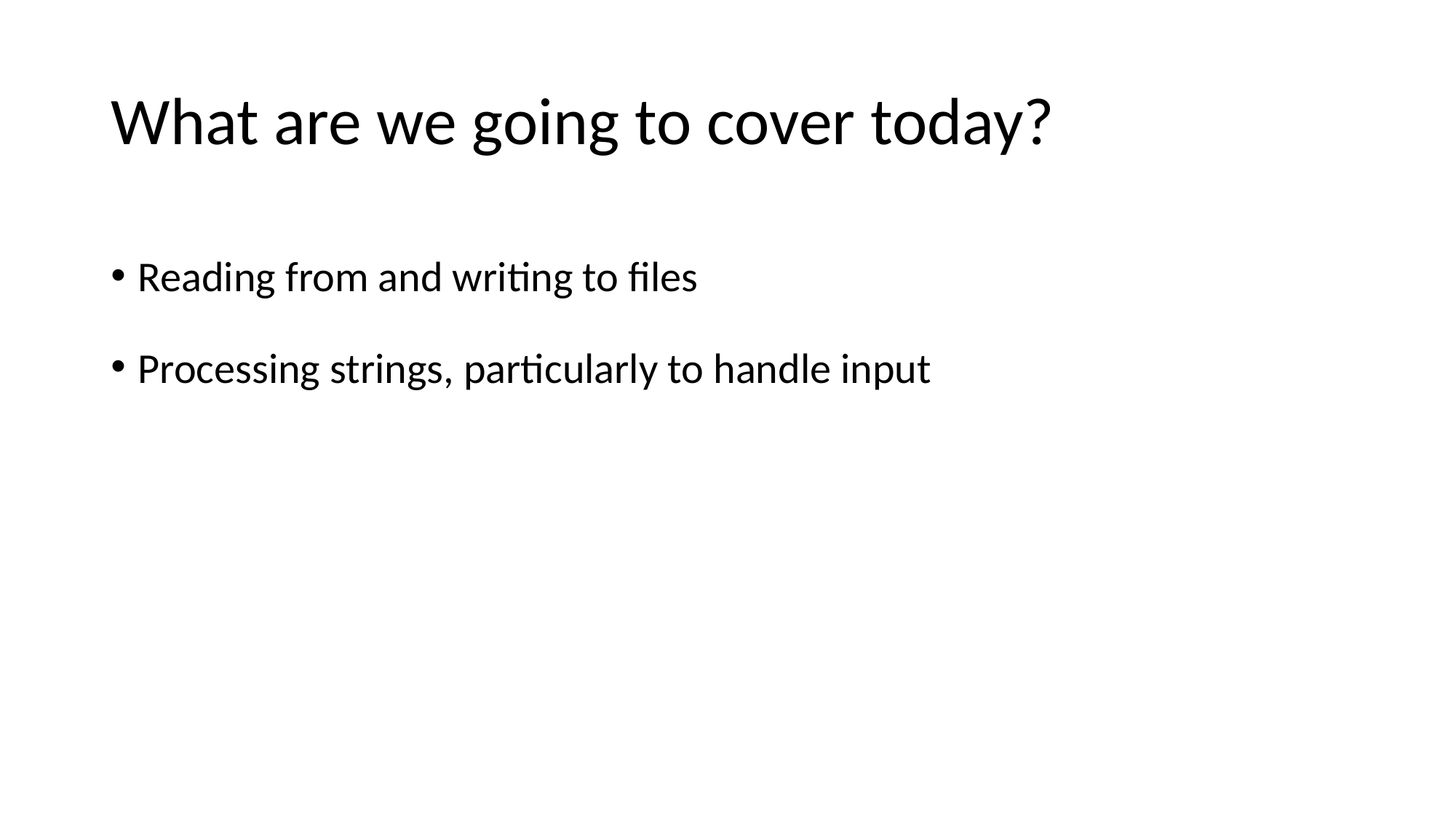

# What are we going to cover today?
Reading from and writing to files
Processing strings, particularly to handle input